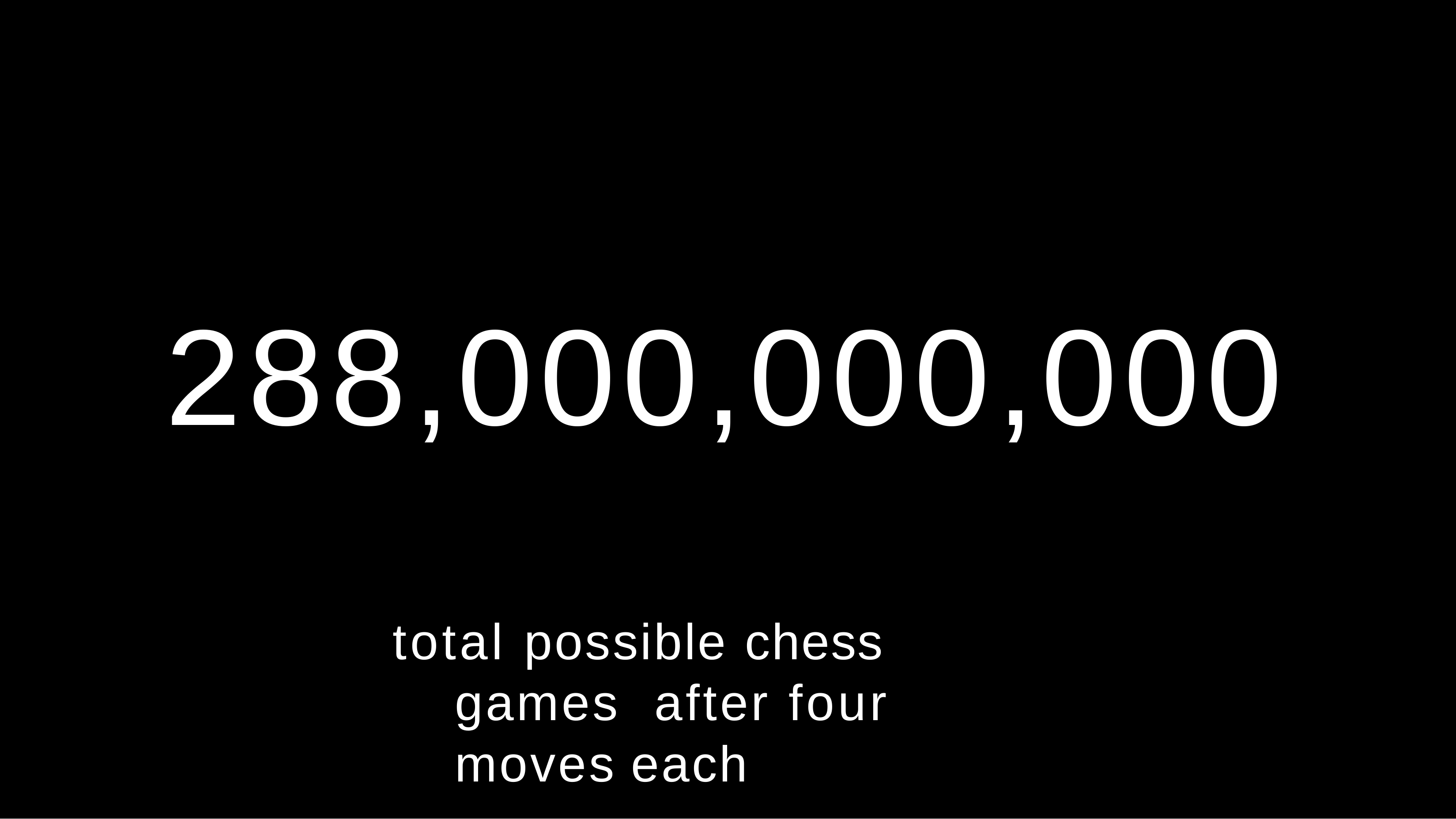

# 288,000,000,000
total possible chess games  after four moves each